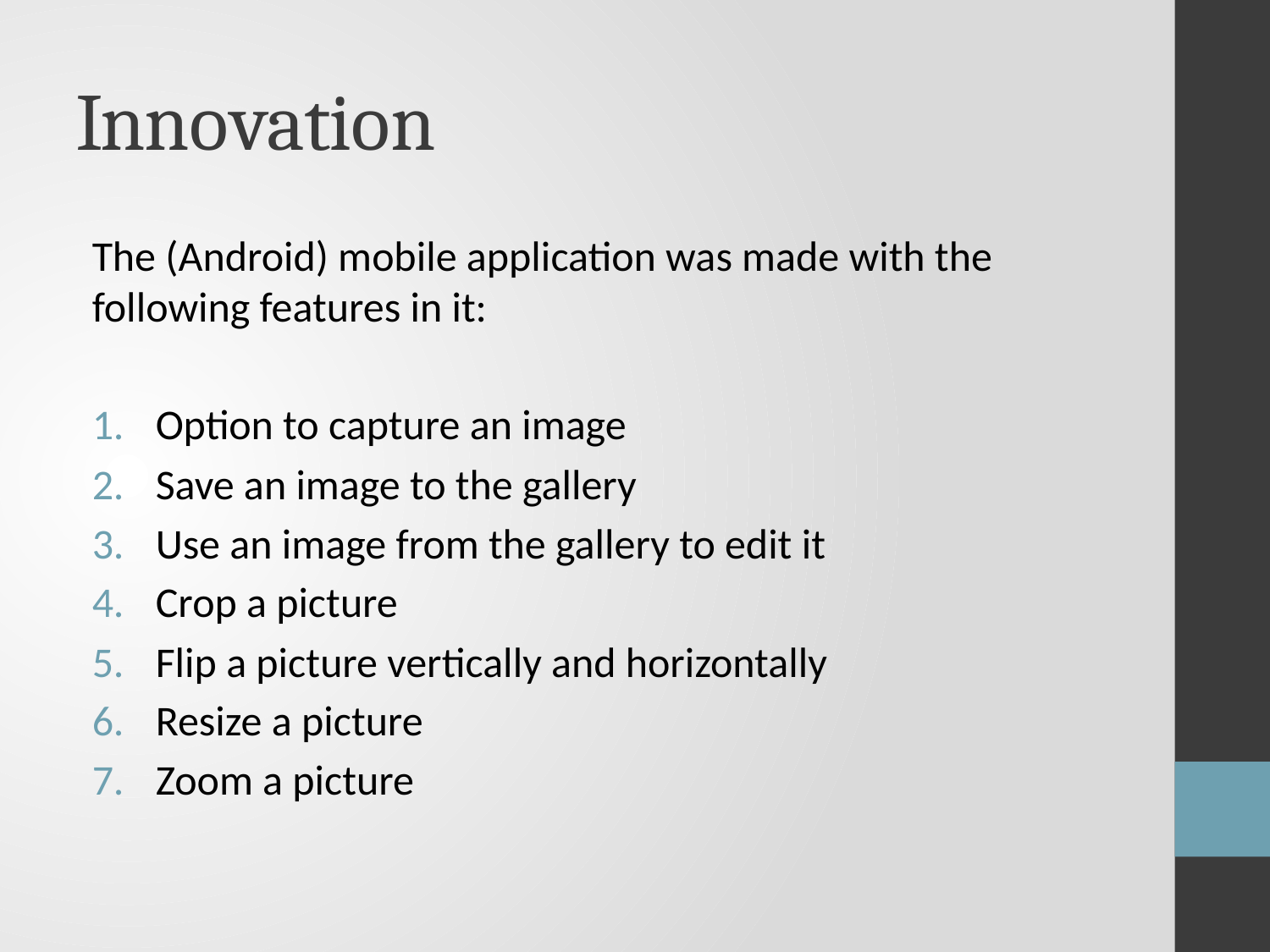

# Innovation
The (Android) mobile application was made with the following features in it:

Option to capture an image
Save an image to the gallery
Use an image from the gallery to edit it
Crop a picture
Flip a picture vertically and horizontally
Resize a picture
Zoom a picture